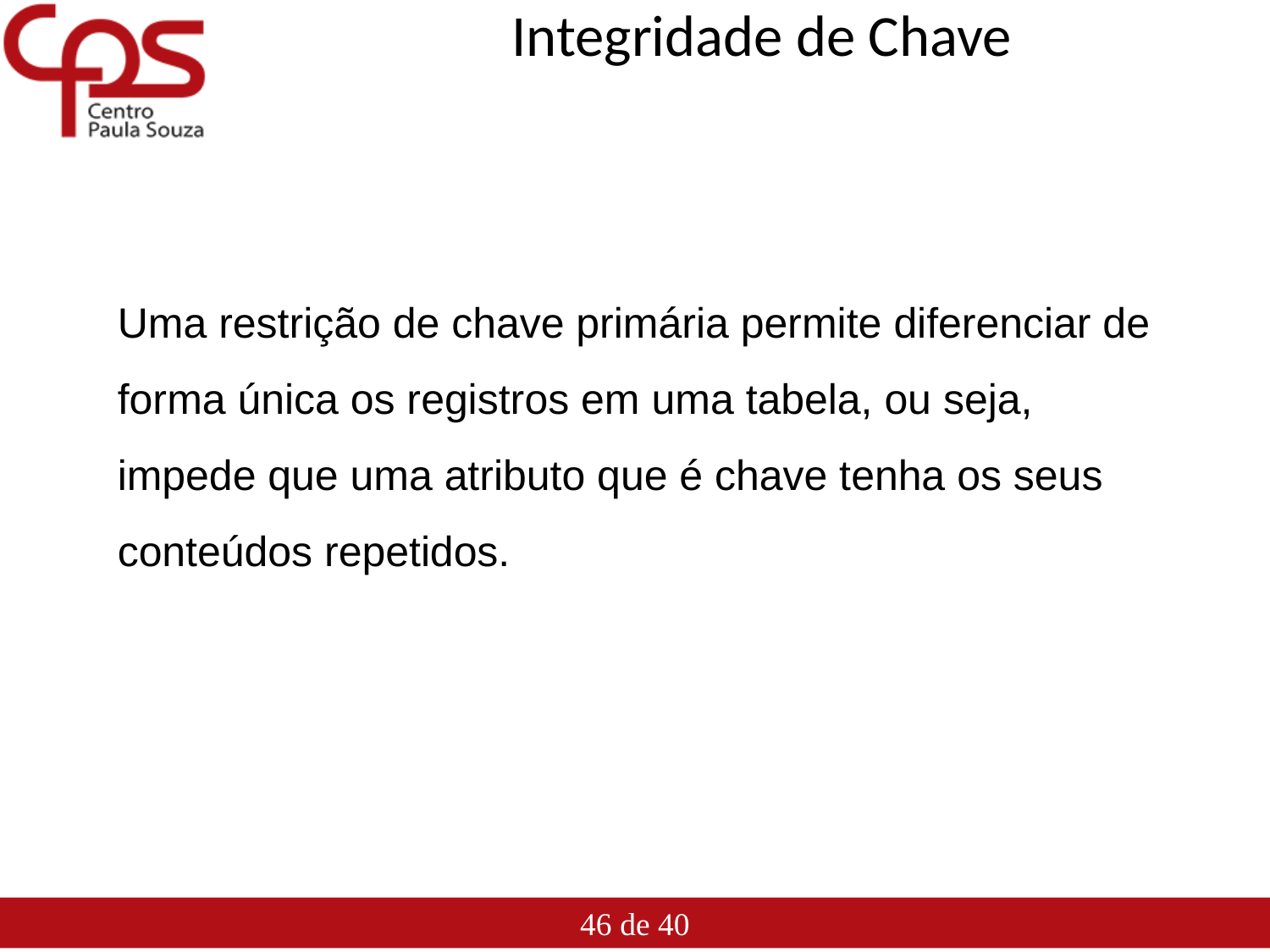

# Integridade de Chave
Uma restrição de chave primária permite diferenciar de forma única os registros em uma tabela, ou seja, impede que uma atributo que é chave tenha os seus conteúdos repetidos.